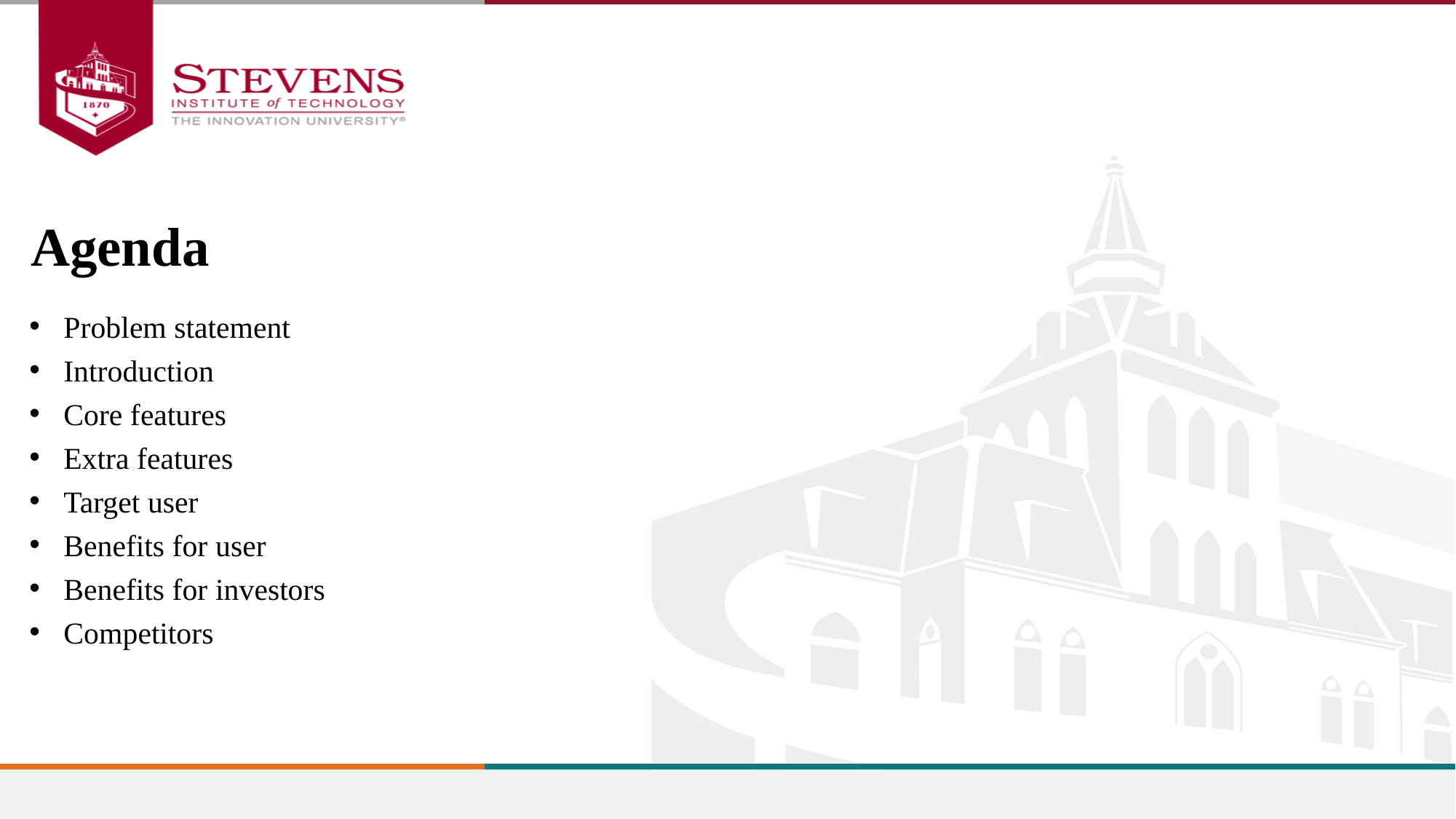

Agenda
Problem statement
Introduction
Core features
Extra features
Target user
Benefits for user
Benefits for investors
Competitors